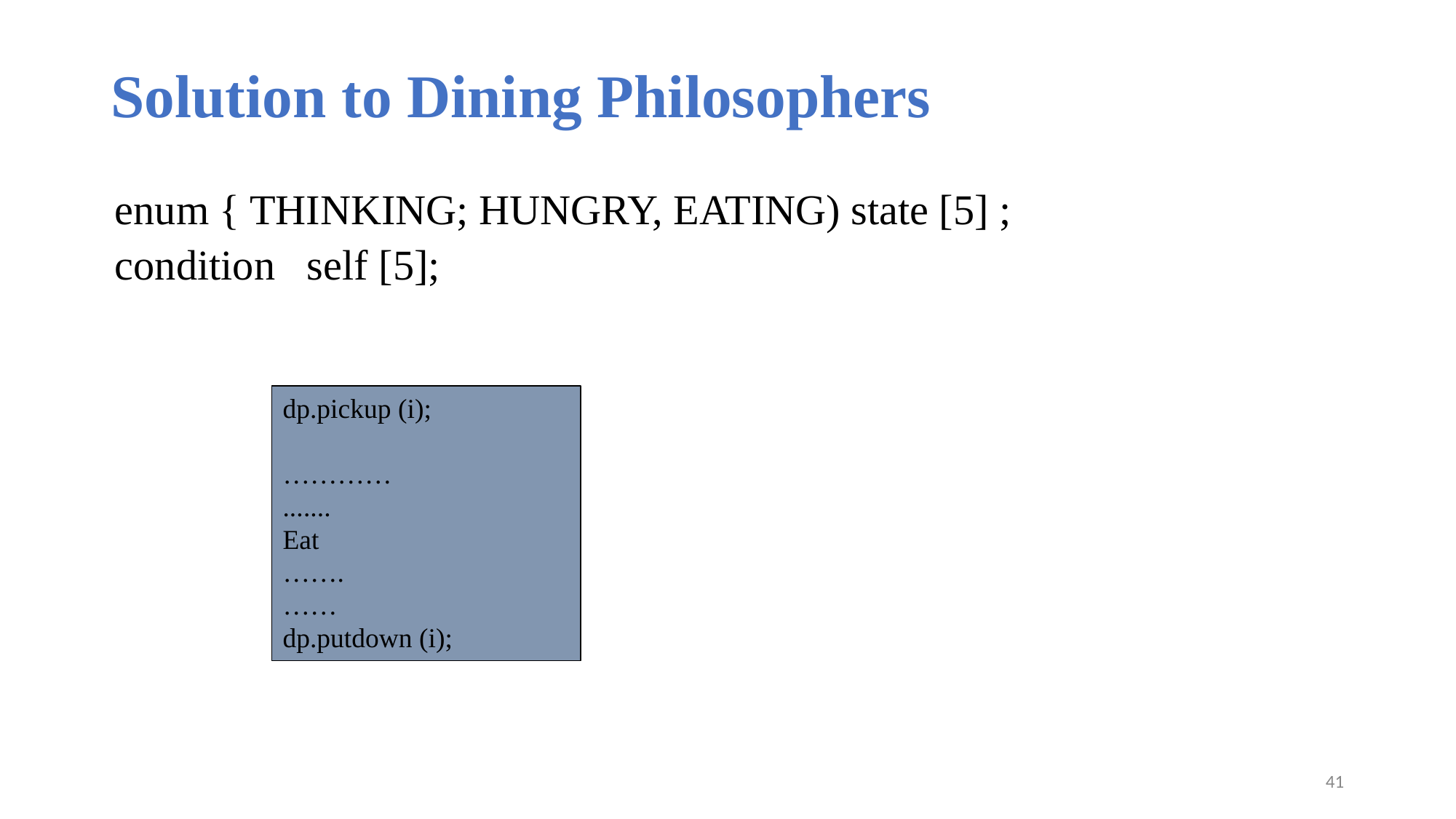

# Solution to Dining Philosophers
enum { THINKING; HUNGRY, EATING) state [5] ;
condition   self [5];

dp.pickup (i);

…………
.......
Eat
…….
……
dp.putdown (i);
41